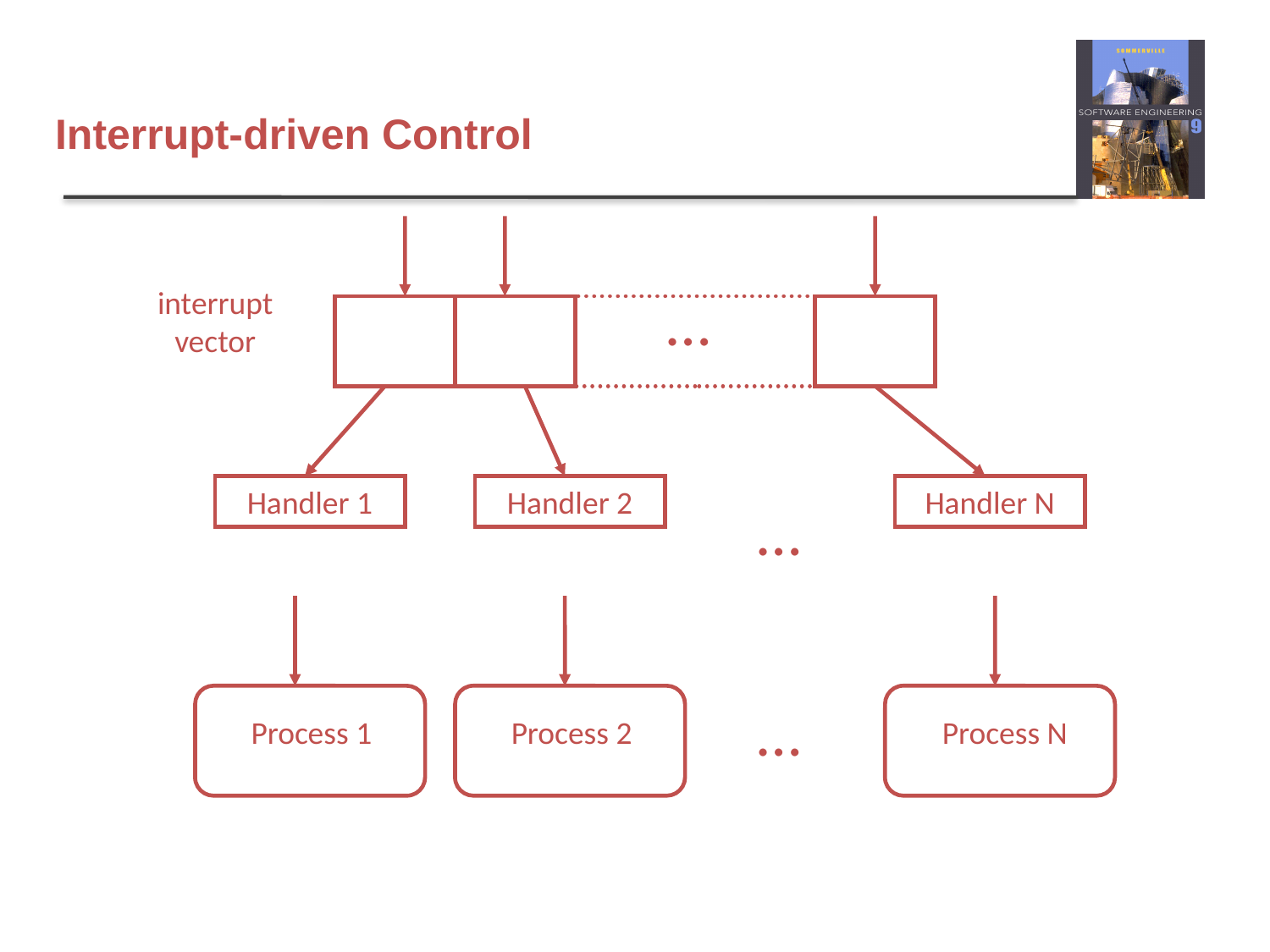

# Interrupt-driven Control

interrupt
vector
…

Handler 1
Handler 2
Handler N
…

…
Process 1
Process 2
Process N